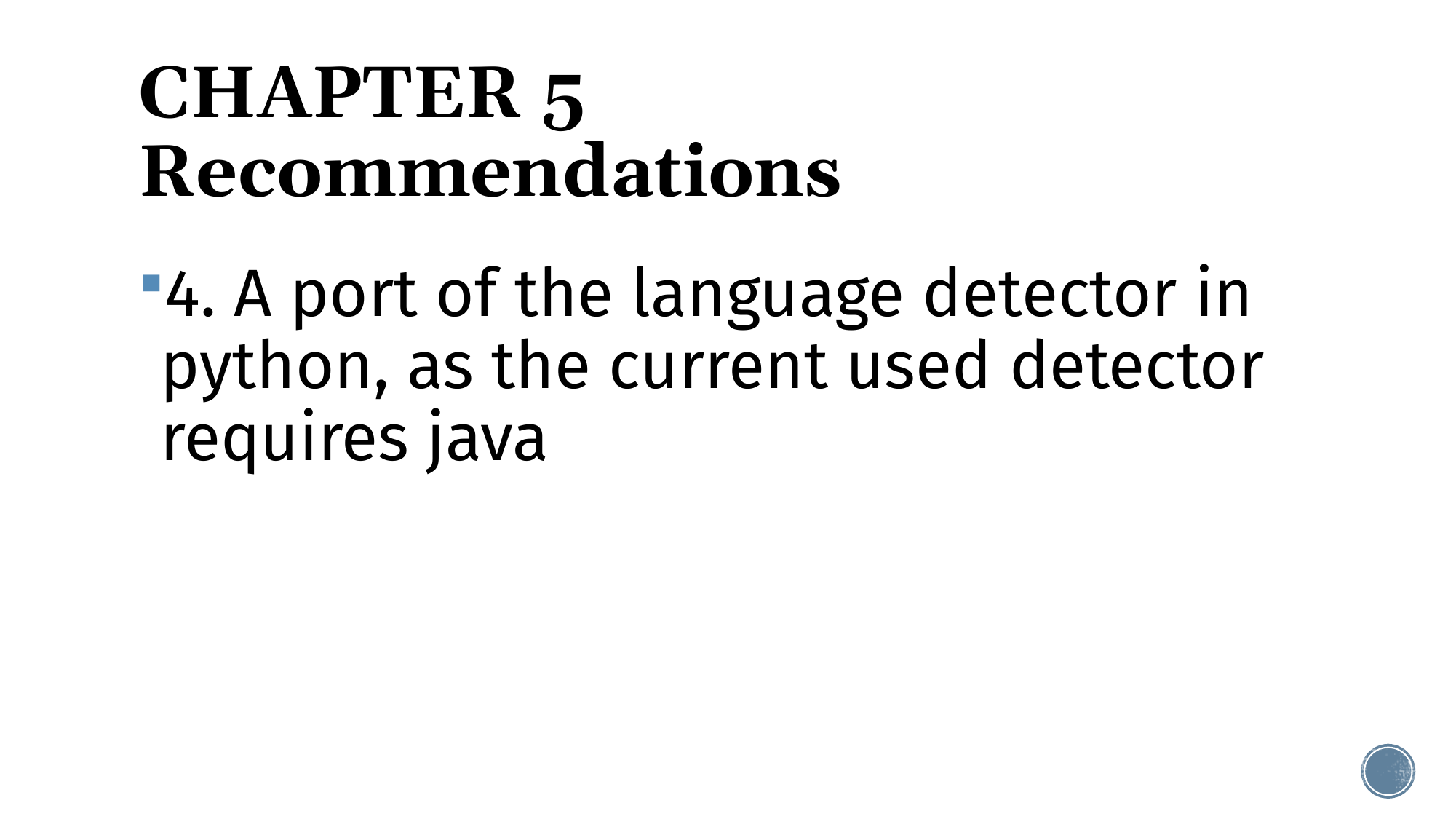

# CHAPTER 5 Recommendations
4. A port of the language detector in python, as the current used detector requires java